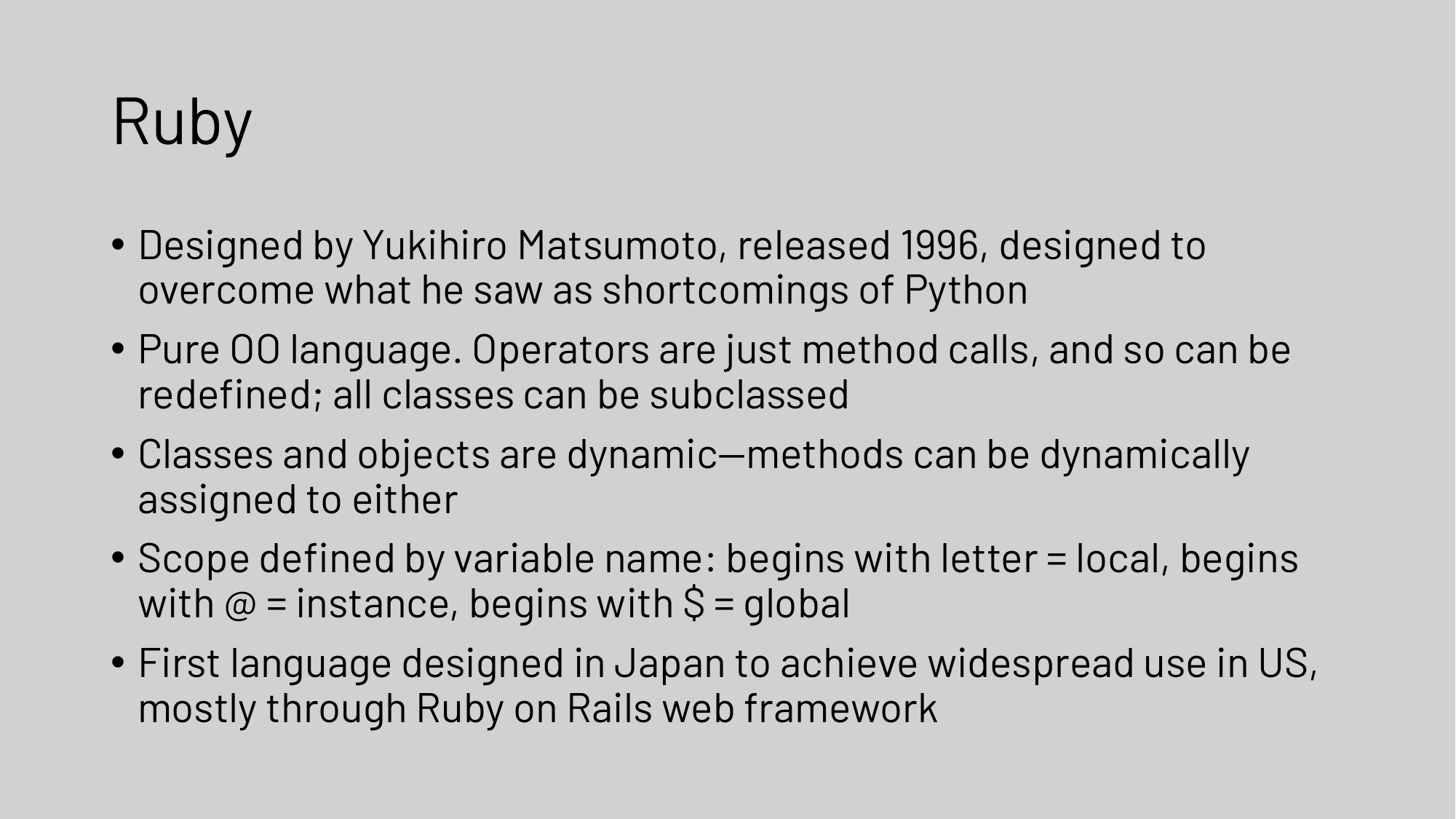

# Ruby
Designed by Yukihiro Matsumoto, released 1996, designed to overcome what he saw as shortcomings of Python
Pure OO language. Operators are just method calls, and so can be redefined; all classes can be subclassed
Classes and objects are dynamic—methods can be dynamically assigned to either
Scope defined by variable name: begins with letter = local, begins with @ = instance, begins with $ = global
First language designed in Japan to achieve widespread use in US, mostly through Ruby on Rails web framework